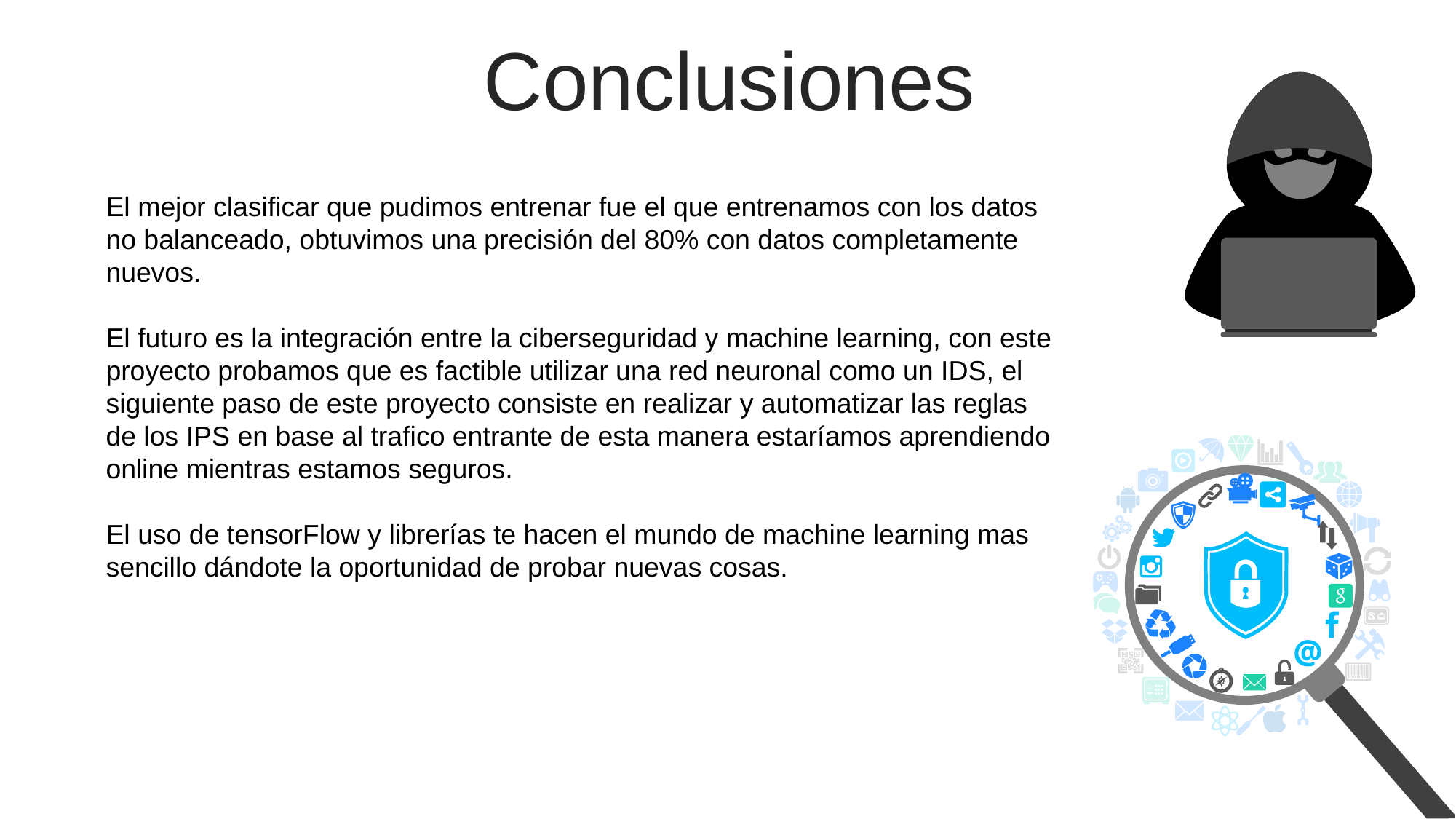

Conclusiones

El mejor clasificar que pudimos entrenar fue el que entrenamos con los datos no balanceado, obtuvimos una precisión del 80% con datos completamente nuevos.

El futuro es la integración entre la ciberseguridad y machine learning, con este proyecto probamos que es factible utilizar una red neuronal como un IDS, el siguiente paso de este proyecto consiste en realizar y automatizar las reglas de los IPS en base al trafico entrante de esta manera estaríamos aprendiendo online mientras estamos seguros.

El uso de tensorFlow y librerías te hacen el mundo de machine learning mas sencillo dándote la oportunidad de probar nuevas cosas.